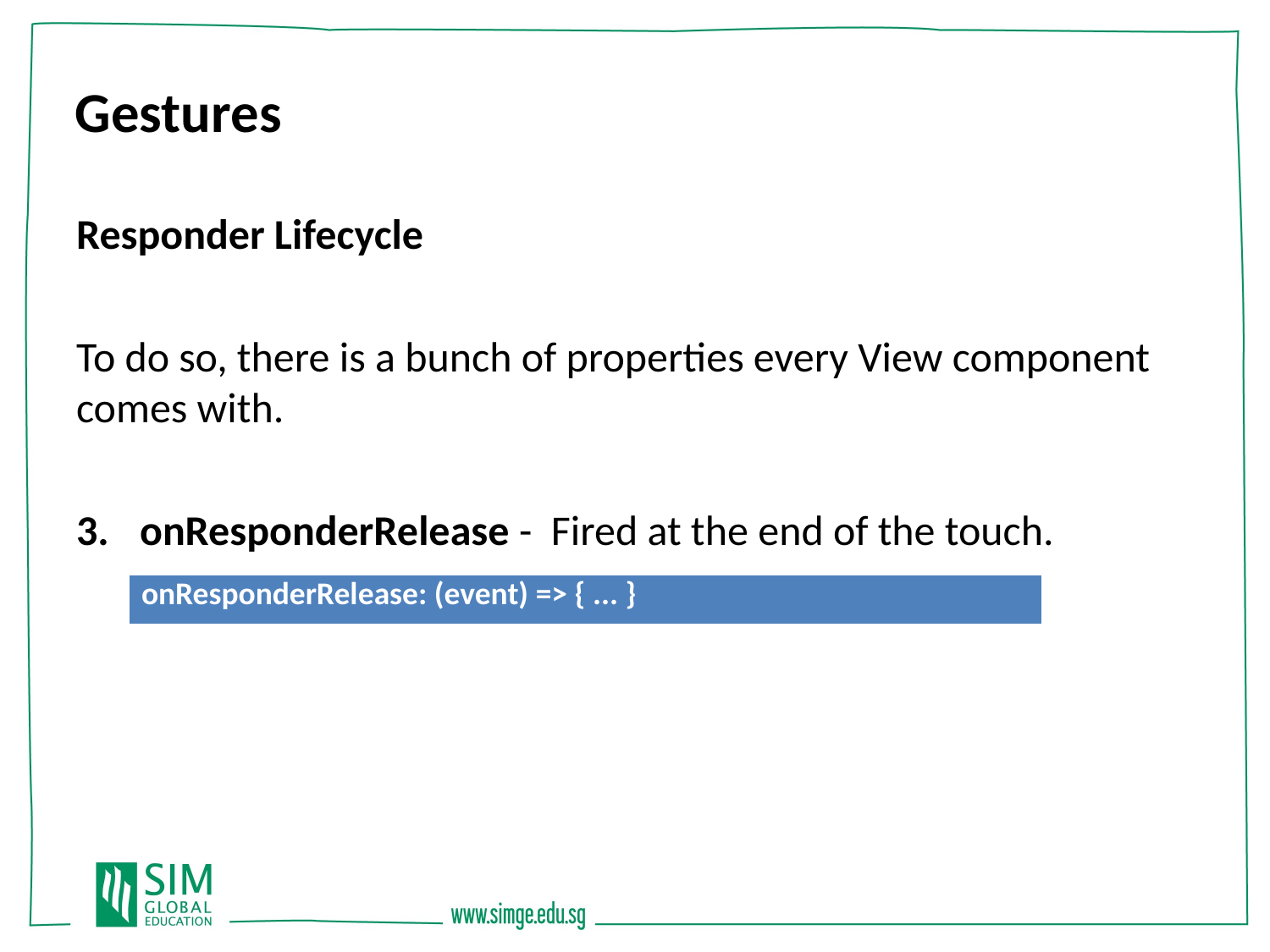

Gestures
Responder Lifecycle

To do so, there is a bunch of properties every View component comes with.

onResponderRelease -  Fired at the end of the touch.
| onResponderRelease: (event) => { ... } |
| --- |